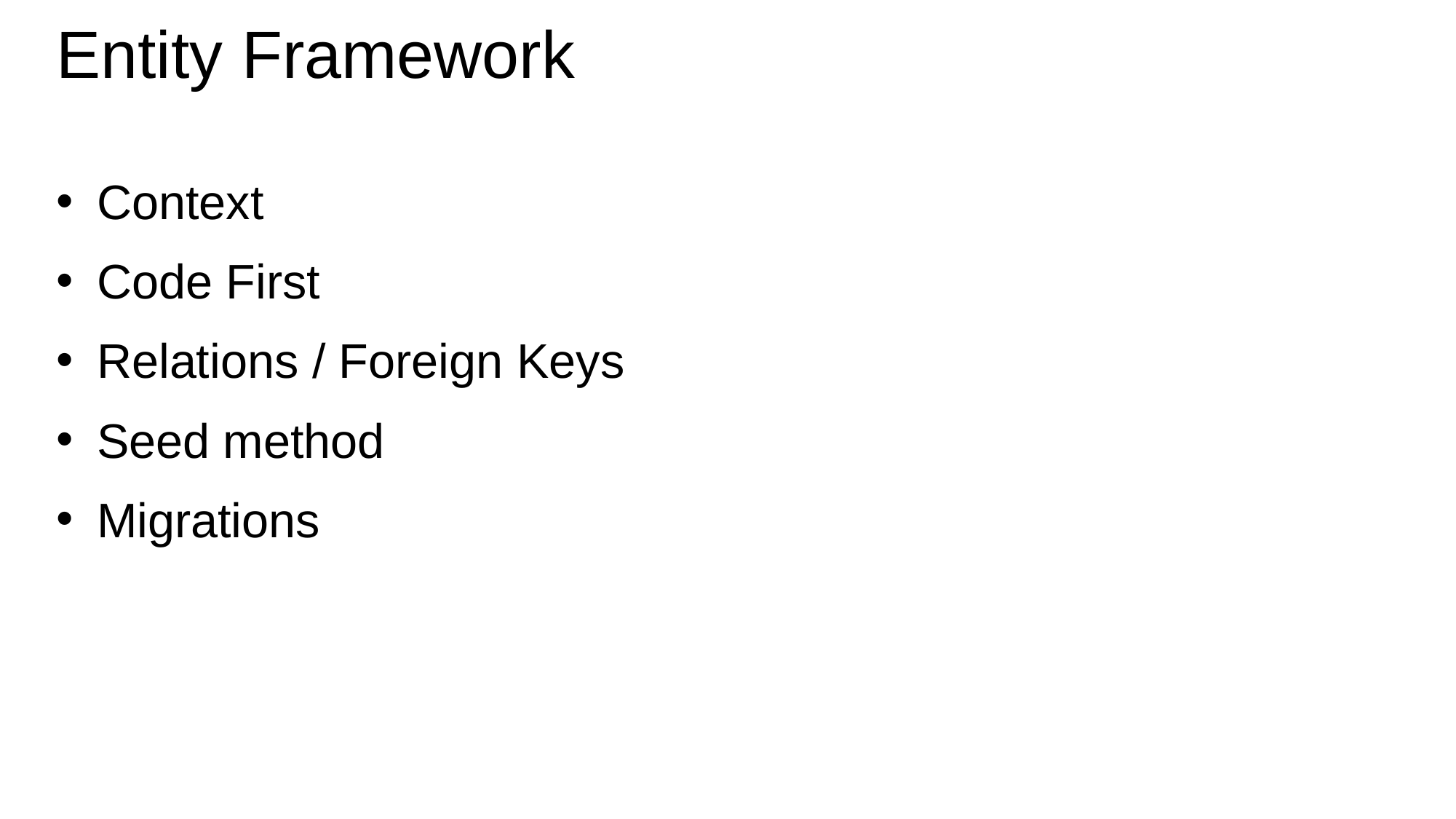

# Entity Framework
Context
Code First
Relations / Foreign Keys
Seed method
Migrations